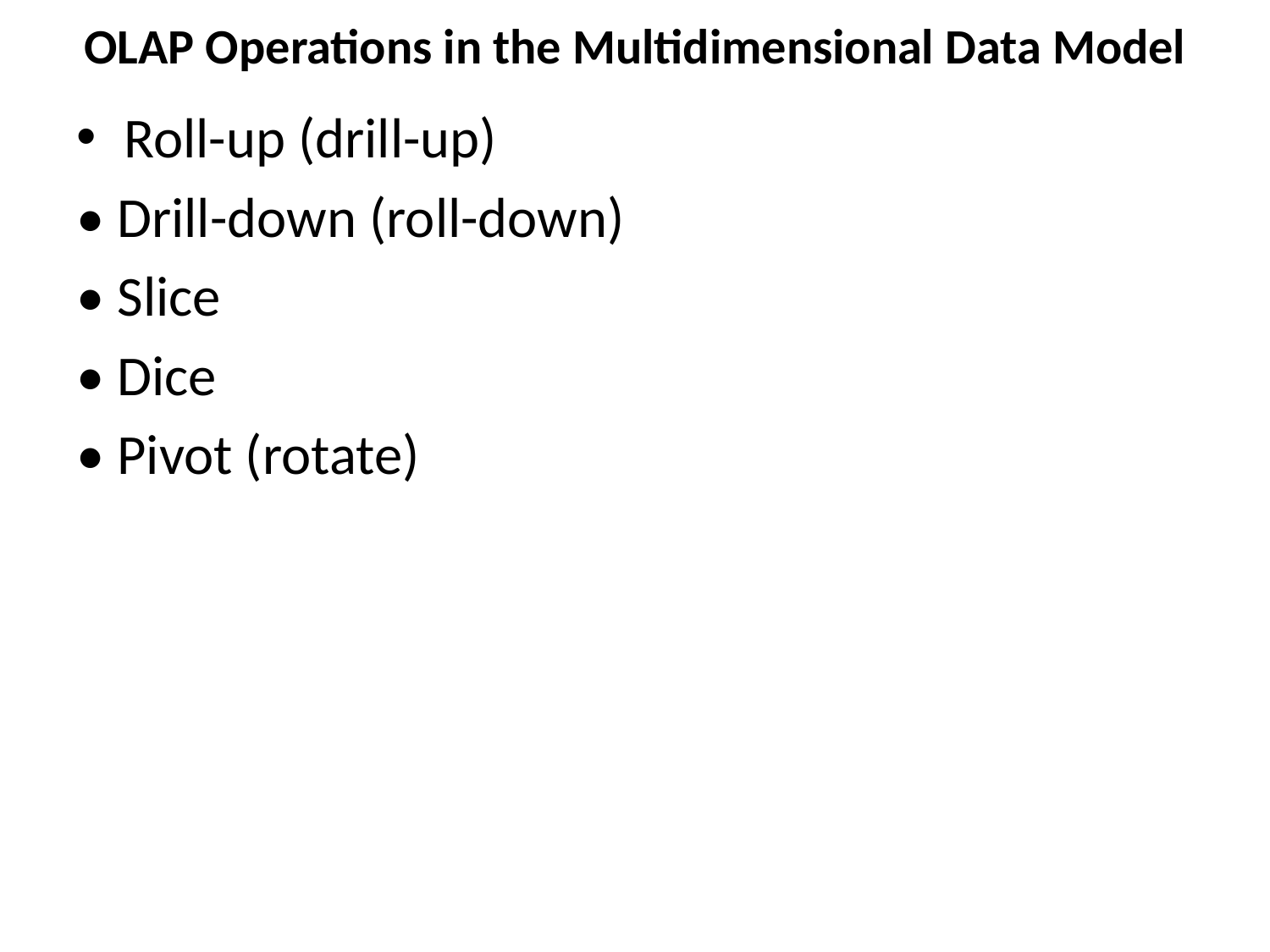

# OLAP Operations in the Multidimensional Data Model
Roll-up (drill-up)
• Drill-down (roll-down)
• Slice
• Dice
• Pivot (rotate)